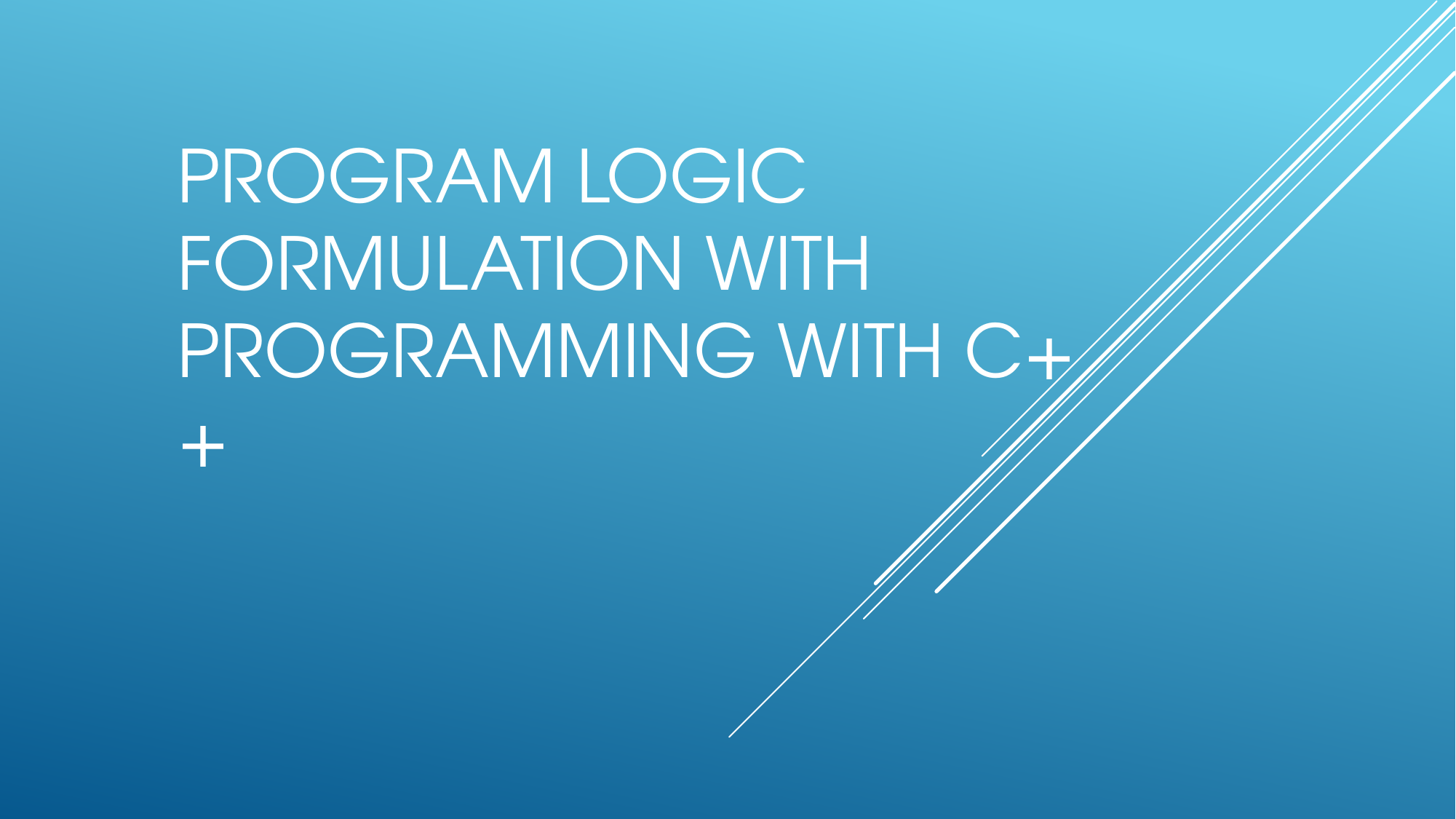

# Program Logic Formulation with Programming with c++